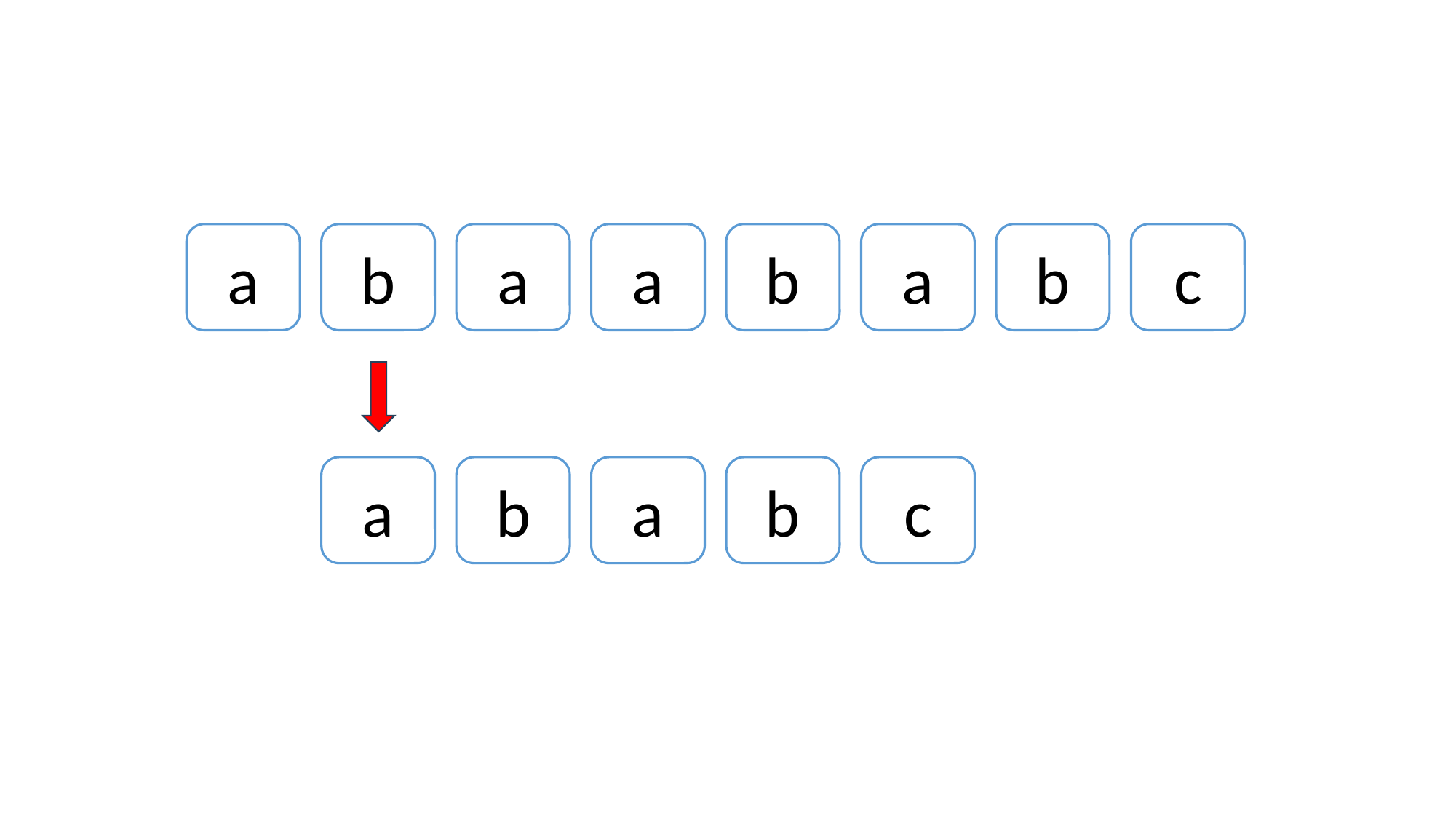

a
b
a
a
b
a
b
c

a
b
a
b
c